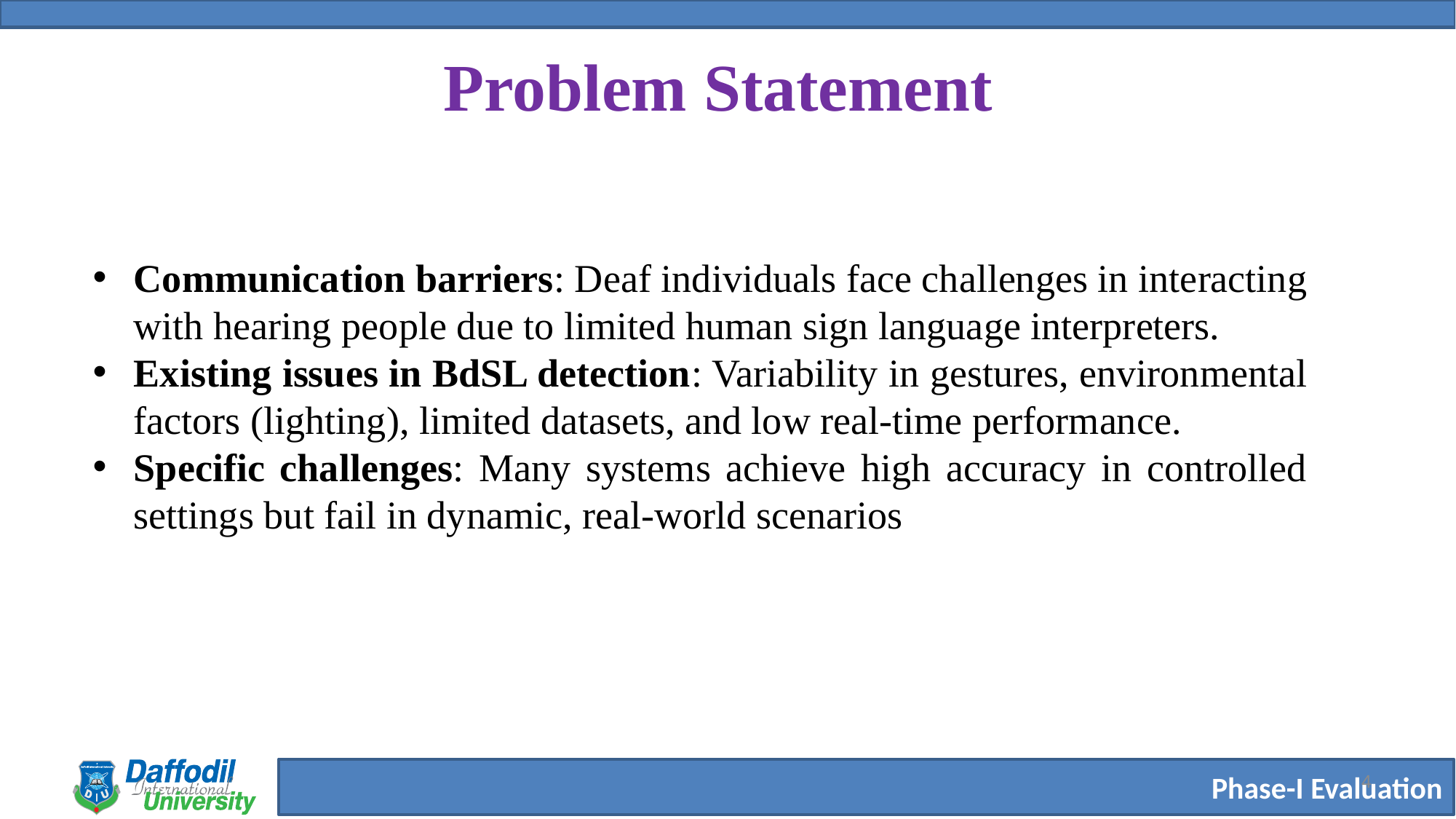

# Problem Statement
Communication barriers: Deaf individuals face challenges in interacting with hearing people due to limited human sign language interpreters.
Existing issues in BdSL detection: Variability in gestures, environmental factors (lighting), limited datasets, and low real-time performance.
Specific challenges: Many systems achieve high accuracy in controlled settings but fail in dynamic, real-world scenarios
4